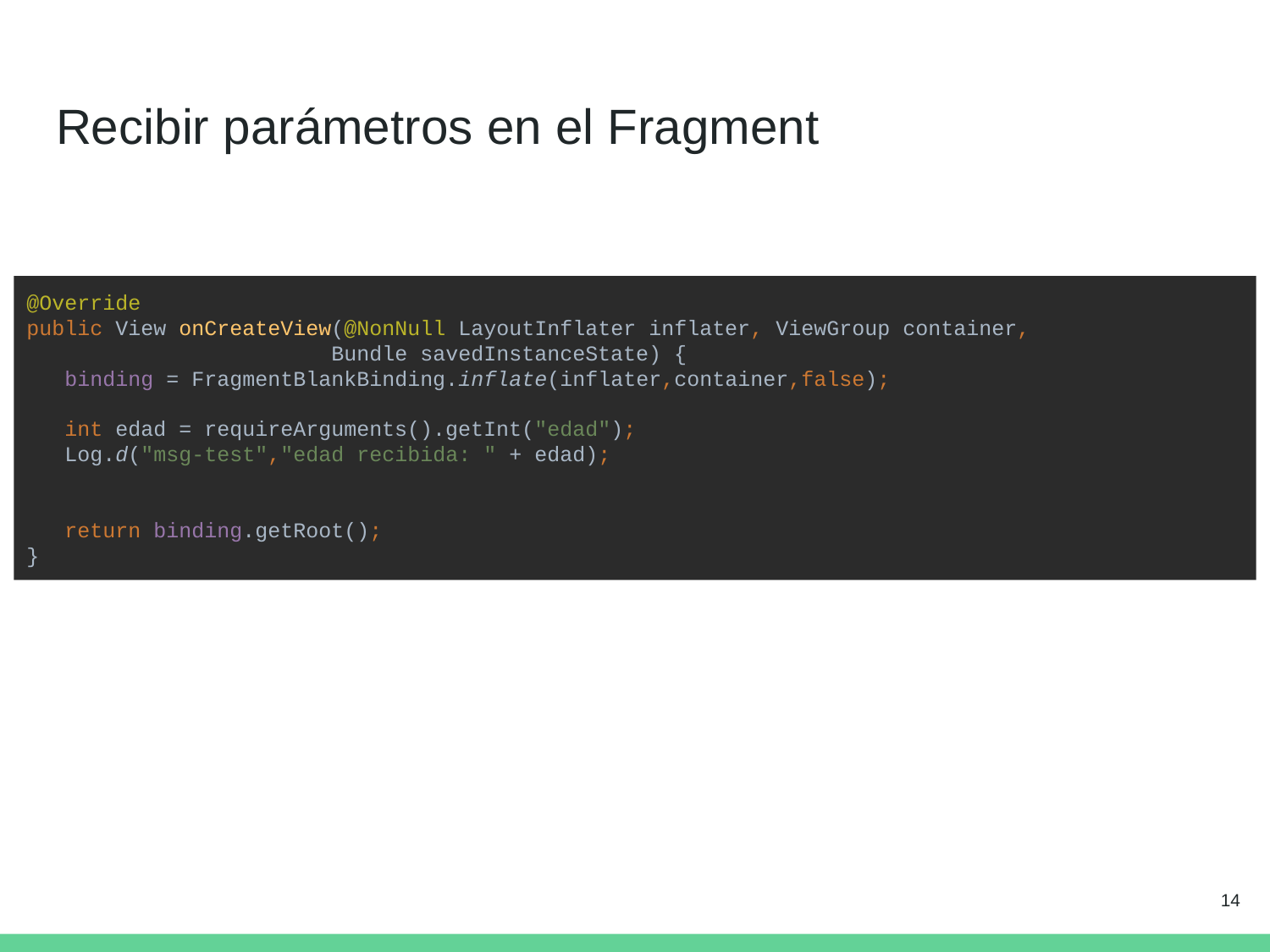

# Recibir parámetros en el Fragment
@Override
public View onCreateView(@NonNull LayoutInflater inflater, ViewGroup container,
                        Bundle savedInstanceState) {
   binding = FragmentBlankBinding.inflate(inflater,container,false);

   int edad = requireArguments().getInt("edad");
   Log.d("msg-test","edad recibida: " + edad);

   return binding.getRoot();
}
14